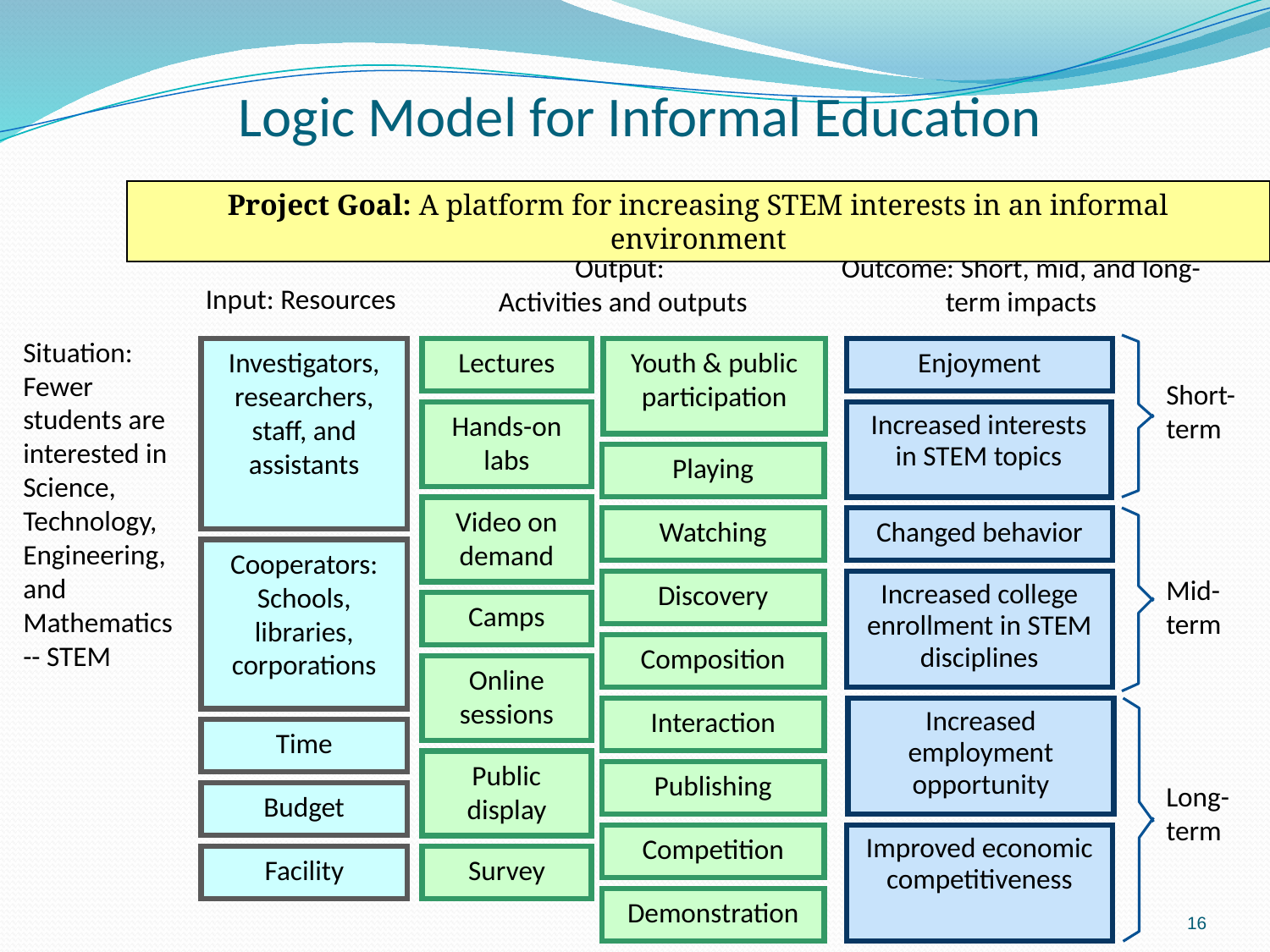

# Logic Model for Informal Education
Project Goal: A platform for increasing STEM interests in an informal environment
Output:
Activities and outputs
Lectures
Youth & public participation
Hands-on labs
Playing
Video on demand
Watching
Discovery
Camps
Composition
Online sessions
Interaction
Public display
Publishing
Competition
Survey
Demonstration
Outcome: Short, mid, and long-term impacts
Enjoyment

Increased interests in STEM topics

Changed behavior

Increased college enrollment in STEM disciplines

Increased employment opportunity

Improved economic competitiveness
Input: Resources
Investigators, researchers, staff, and assistants
Cooperators: Schools, libraries, corporations
Time
Budget
Facility
Situation: Fewer students are interested in Science, Technology, Engineering, and Mathematics
-- STEM

Short-term

Mid-term

Long-term
16